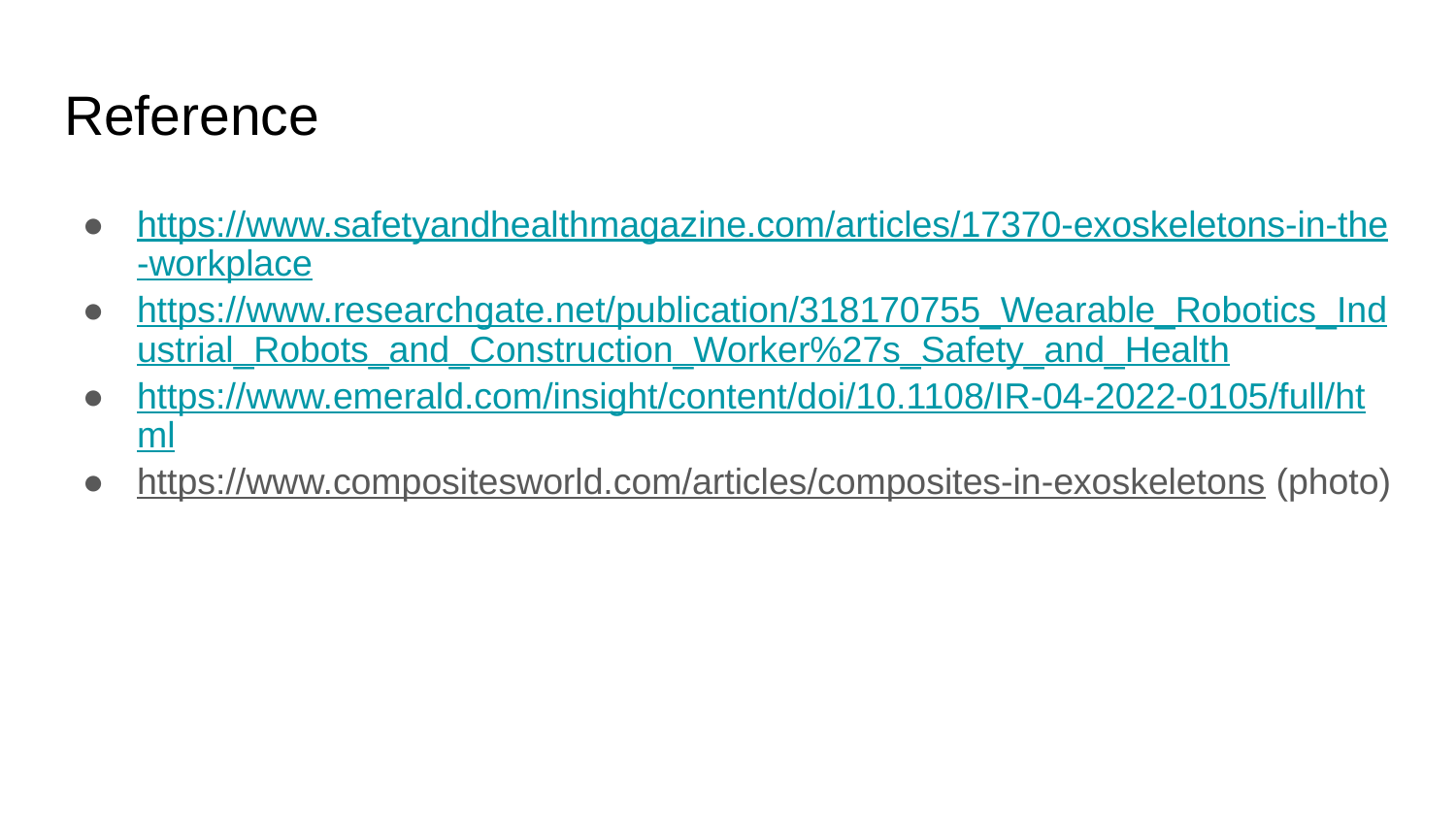

# Reference
https://www.safetyandhealthmagazine.com/articles/17370-exoskeletons-in-the-workplace
https://www.researchgate.net/publication/318170755_Wearable_Robotics_Industrial_Robots_and_Construction_Worker%27s_Safety_and_Health
https://www.emerald.com/insight/content/doi/10.1108/IR-04-2022-0105/full/html
https://www.compositesworld.com/articles/composites-in-exoskeletons (photo)